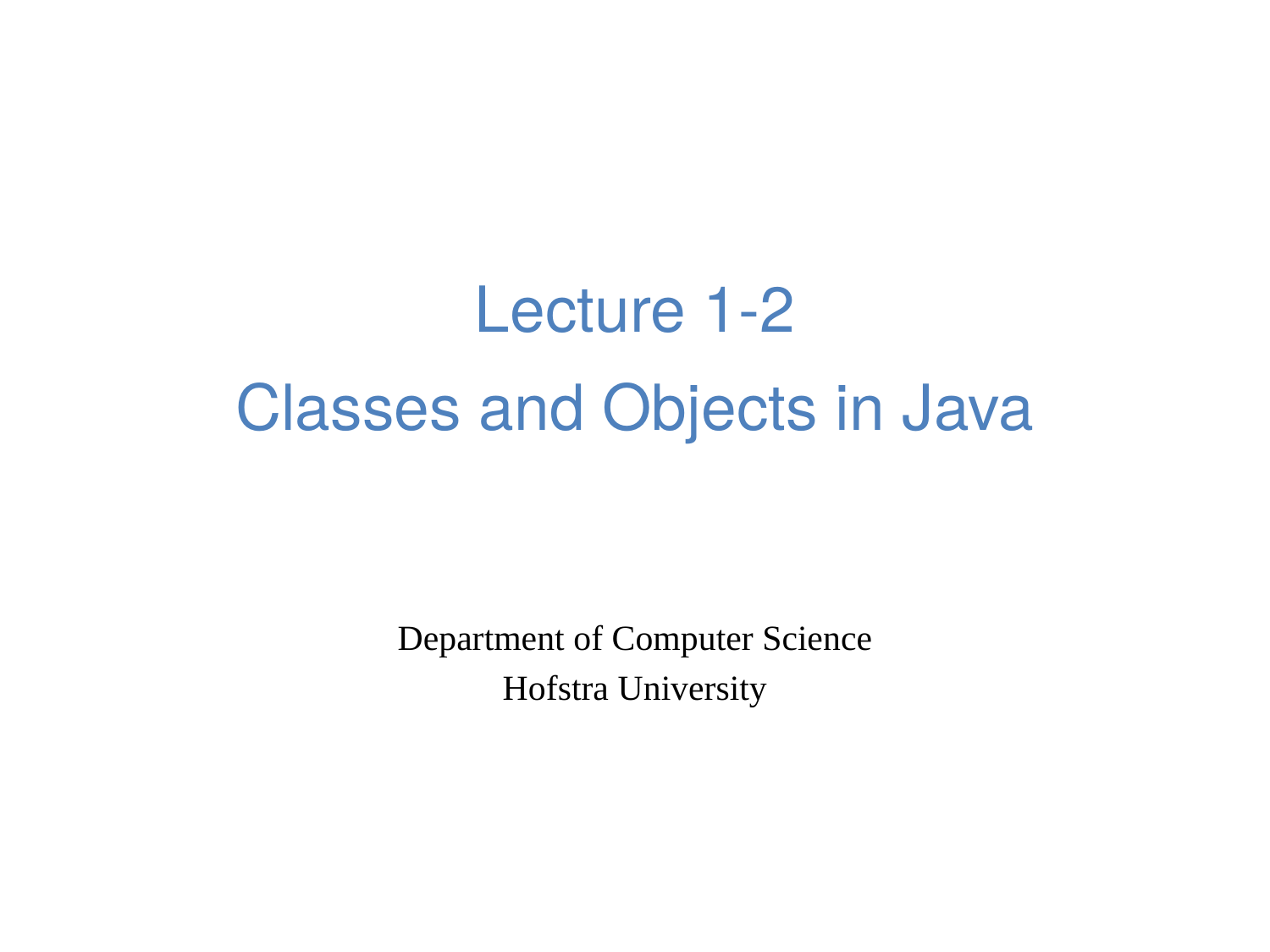

# Lecture 1-2 Classes and Objects in Java
Department of Computer Science
Hofstra University